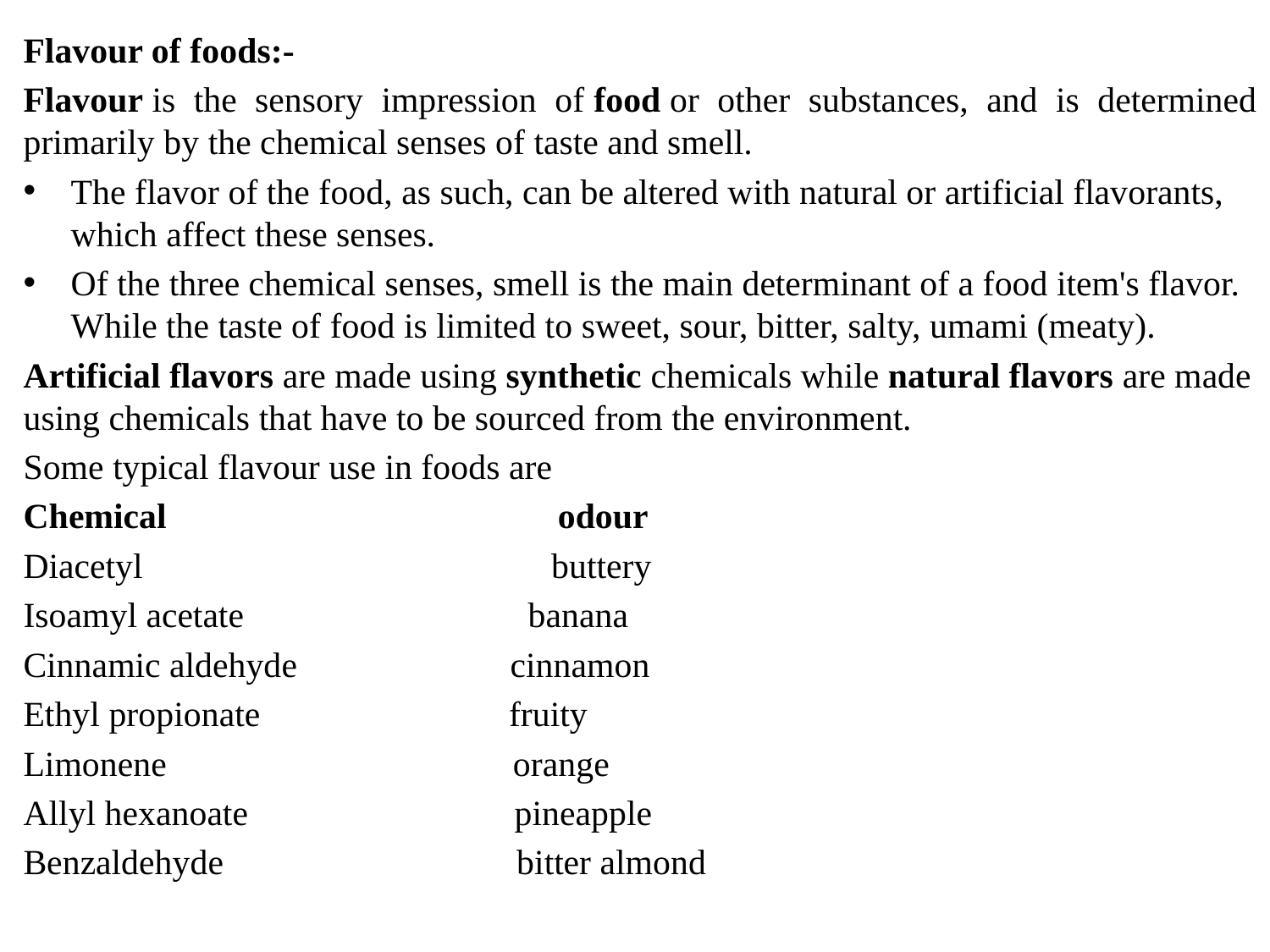

#
Flavour of foods:-
Flavour is the sensory impression of food or other substances, and is determined primarily by the chemical senses of taste and smell.
The flavor of the food, as such, can be altered with natural or artificial flavorants, which affect these senses.
Of the three chemical senses, smell is the main determinant of a food item's flavor. While the taste of food is limited to sweet, sour, bitter, salty, umami (meaty).
Artificial flavors are made using synthetic chemicals while natural flavors are made using chemicals that have to be sourced from the environment.
Some typical flavour use in foods are
Chemical                                            odour
Diacetyl                                              buttery
Isoamyl acetate                                banana
Cinnamic aldehyde                        cinnamon
Ethyl propionate                            fruity
Limonene                                       orange
Allyl hexanoate                              pineapple
Benzaldehyde                                 bitter almond